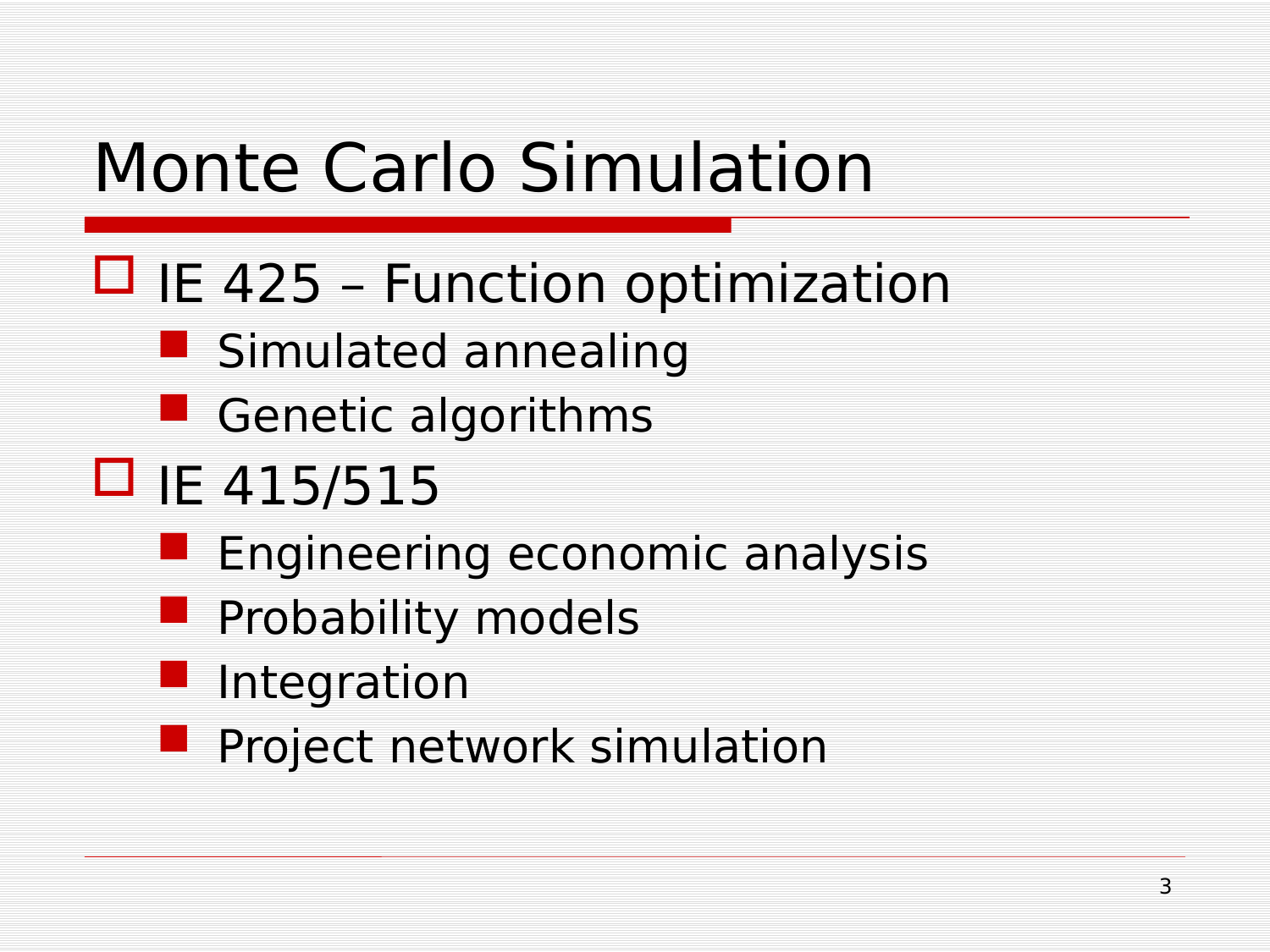

# Monte Carlo Simulation
IE 425 – Function optimization
Simulated annealing
Genetic algorithms
IE 415/515
Engineering economic analysis
Probability models
Integration
Project network simulation
3